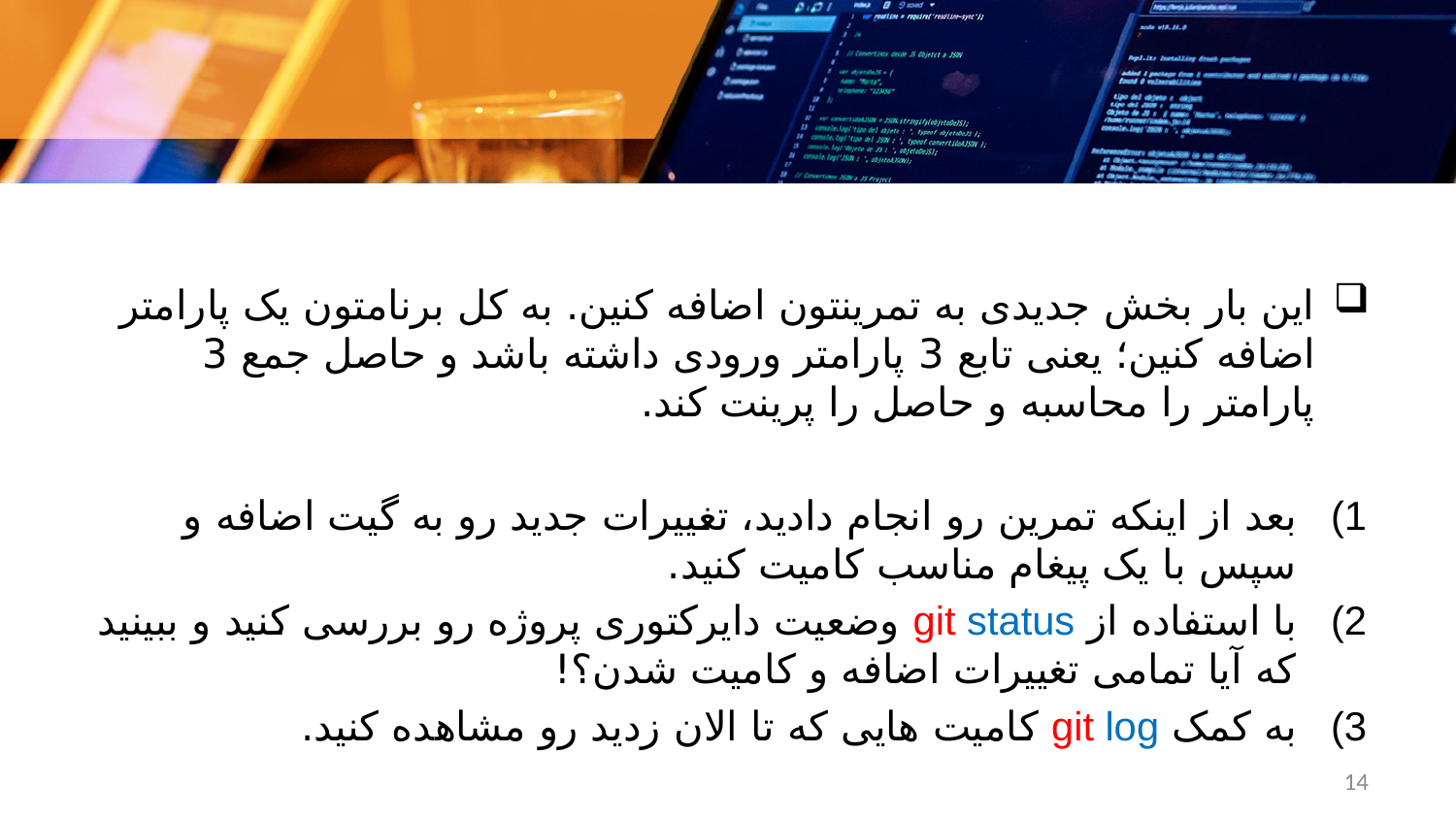

این بار بخش جدیدی به تمرینتون اضافه کنین. به کل برنامتون یک پارامتر اضافه کنین؛ یعنی تابع 3 پارامتر ورودی داشته باشد و حاصل جمع 3 پارامتر را محاسبه و حاصل را پرینت کند.

بعد از اینکه تمرین رو انجام دادید، تغییرات جدید رو به گیت اضافه و سپس با یک پیغام مناسب کامیت کنید.
با استفاده از git status وضعیت دایرکتوری پروژه رو بررسی کنید و ببینید که آیا تمامی تغییرات اضافه و کامیت شدن؟!
به کمک git log کامیت هایی که تا الان زدید رو مشاهده کنید.

14